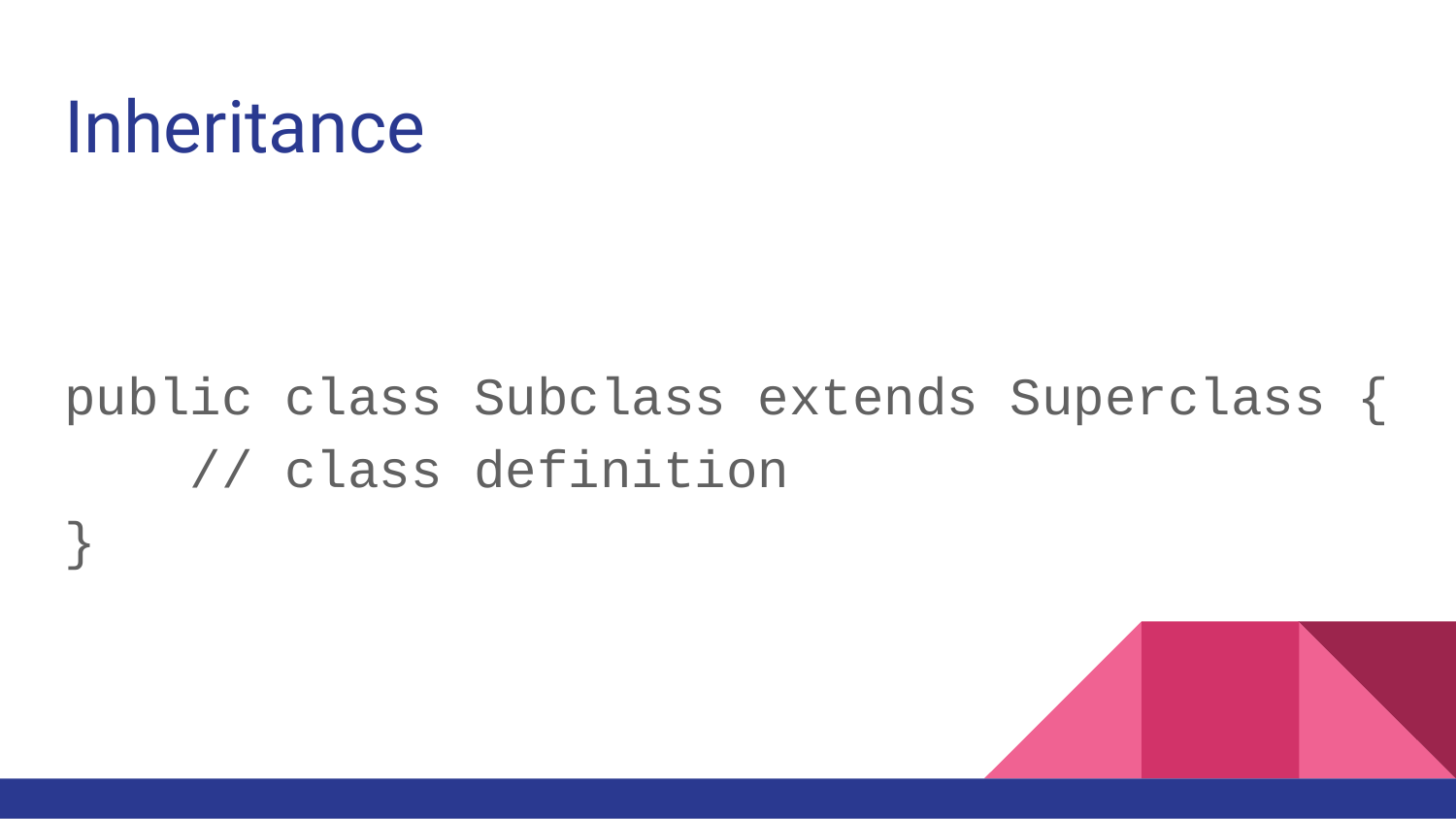

# Inheritance
public class Subclass extends Superclass {
    // class definition
}